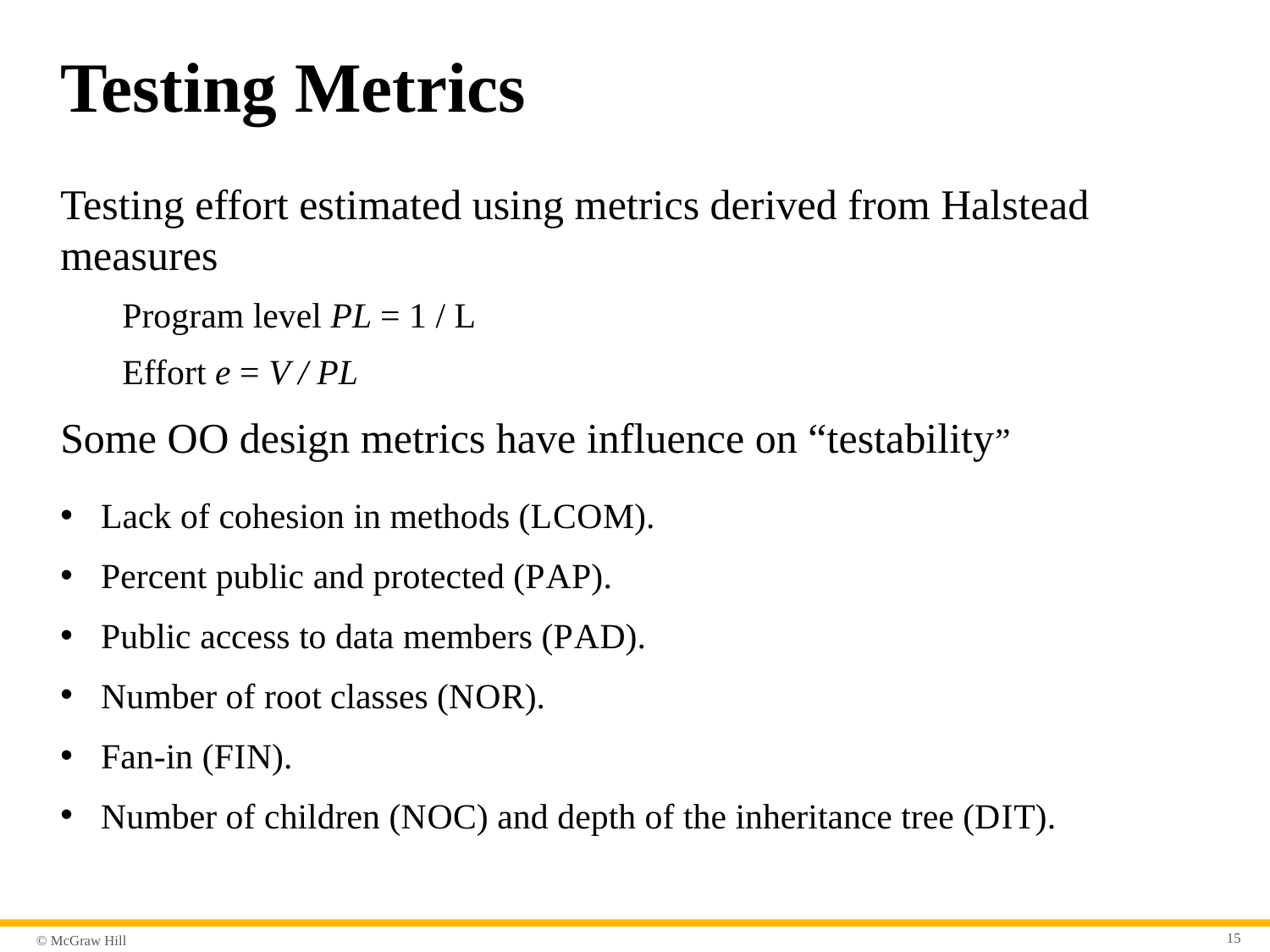

# Testing Metrics
Testing effort estimated using metrics derived from Halstead measures
Program level PL = 1 / L
Effort e = V / PL
Some O O design metrics have influence on “testability”
Lack of cohesion in methods (L C O M).
Percent public and protected (P A P).
Public access to data members (P A D).
Number of root classes (N O R).
Fan-in (F I N).
Number of children (N O C) and depth of the inheritance tree (D I T).
15